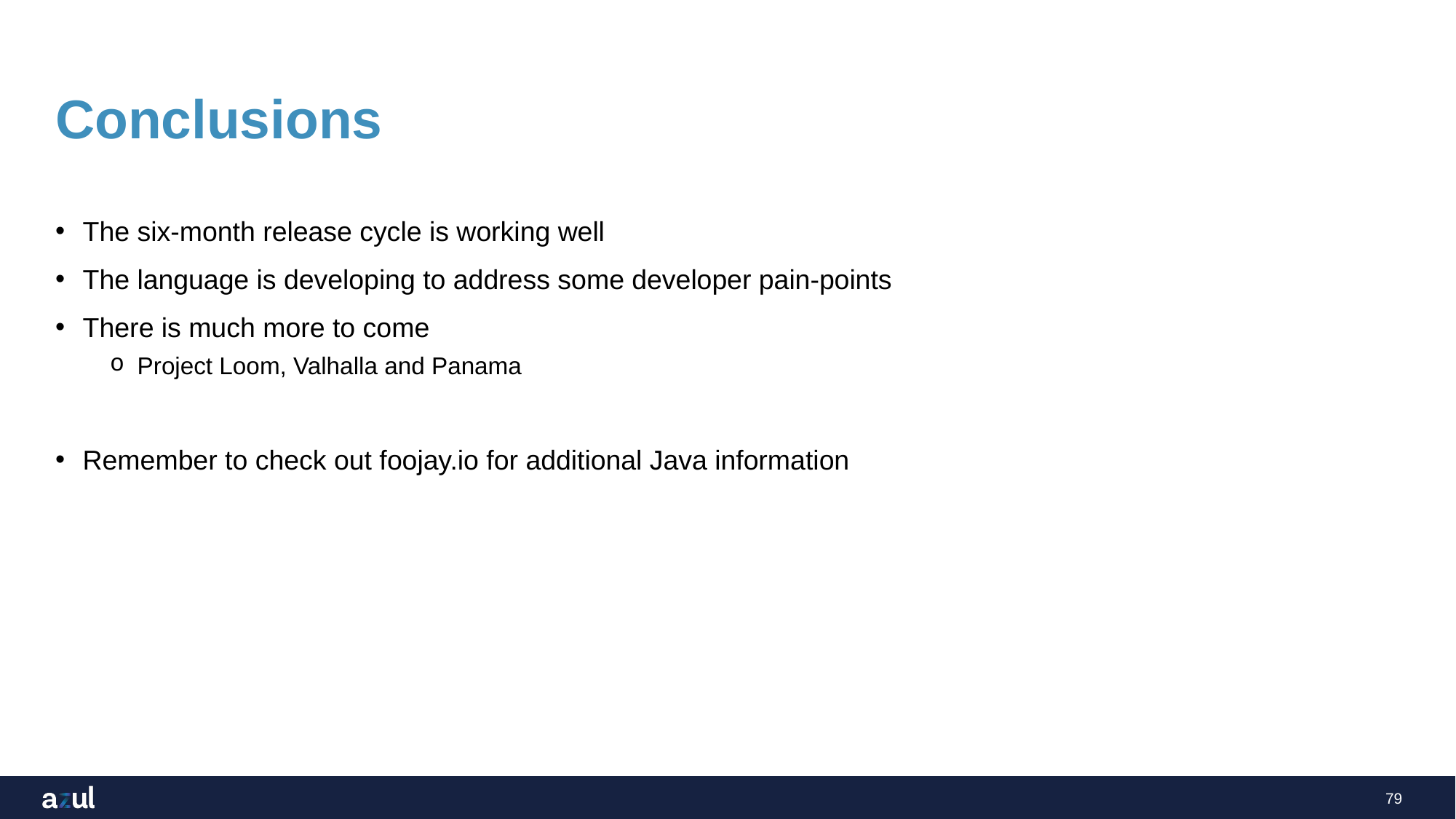

# Conclusions
The six-month release cycle is working well
The language is developing to address some developer pain-points
There is much more to come
Project Loom, Valhalla and Panama

Remember to check out foojay.io for additional Java information